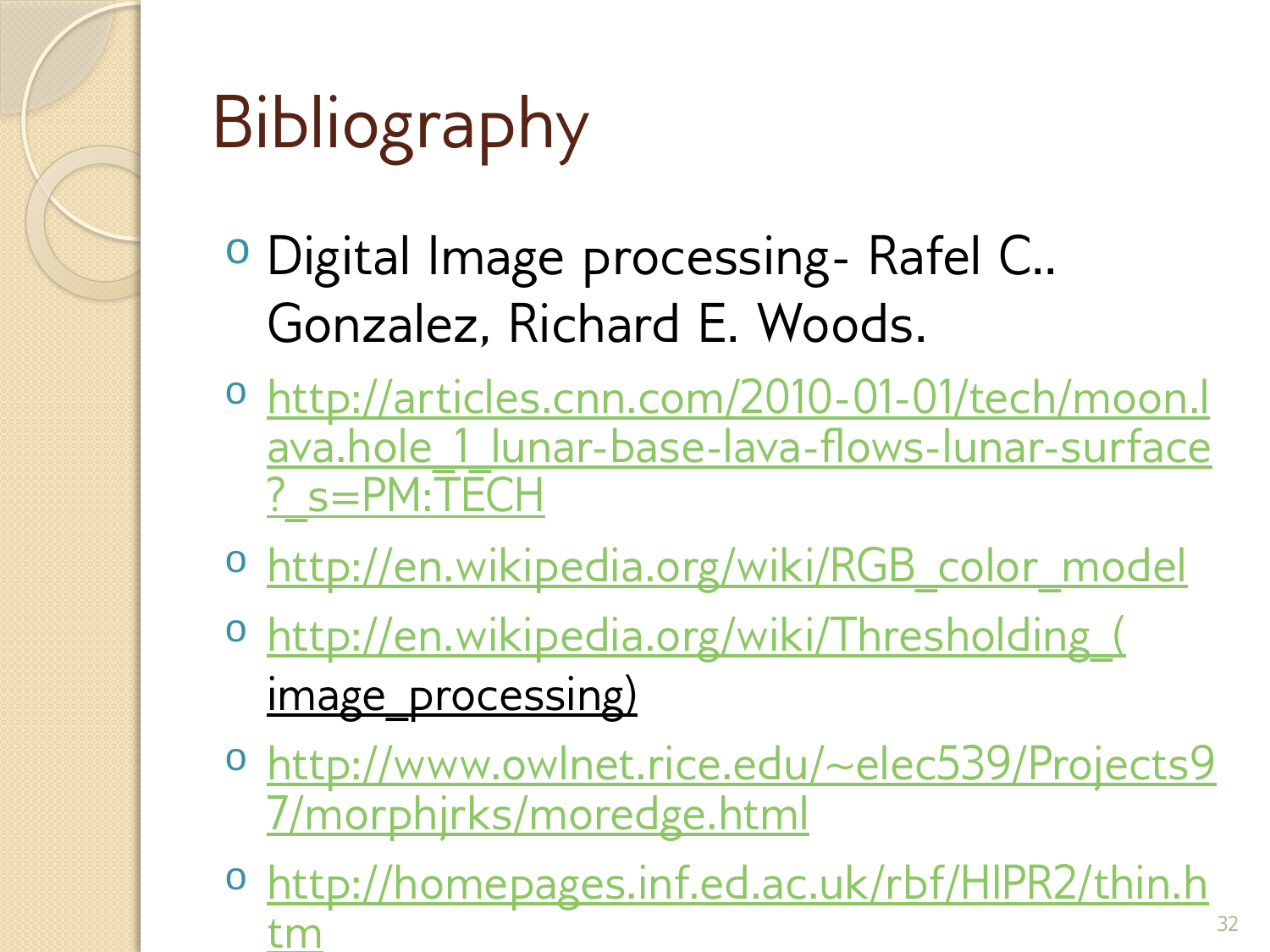

# Bibliography
Digital Image processing- Rafel C.. Gonzalez, Richard E. Woods.
http://articles.cnn.com/2010-01-01/tech/moon.lava.hole_1_lunar-base-lava-flows-lunar-surface?_s=PM:TECH
http://en.wikipedia.org/wiki/RGB_color_model
http://en.wikipedia.org/wiki/Thresholding_(image_processing)
http://www.owlnet.rice.edu/~elec539/Projects97/morphjrks/moredge.html
http://homepages.inf.ed.ac.uk/rbf/HIPR2/thin.htm
http://homepages.inf.ed.ac.uk/rbf/HIPR2/open.htm

32